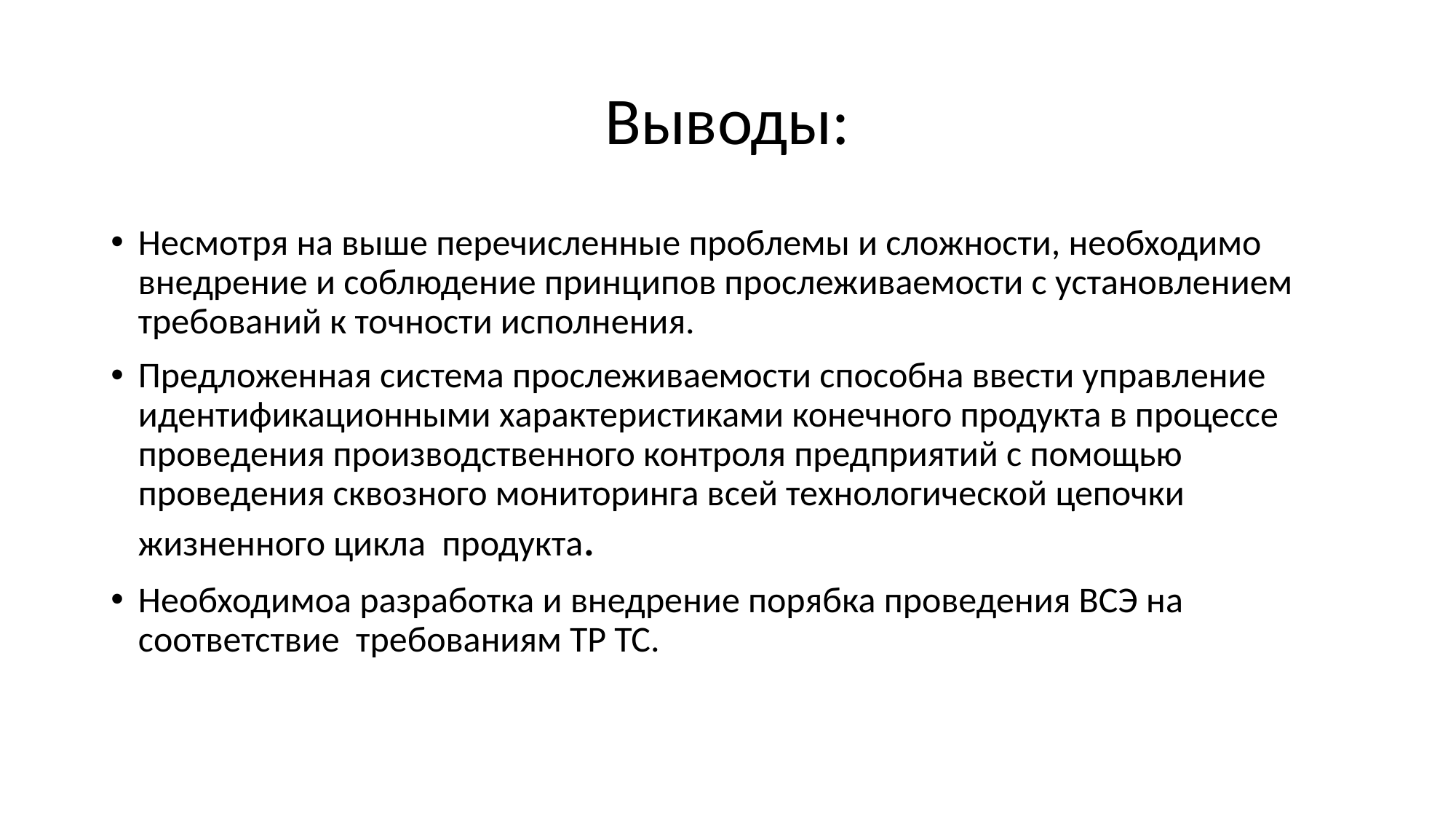

# Выводы:
Несмотря на выше перечисленные проблемы и сложности, необходимо внедрение и соблюдение принципов прослеживаемости с установлением требований к точности исполнения.
Предложенная система прослеживаемости способна ввести управ­ление идентификационными характеристиками конечного продукта в процессе проведения производственного контроля предприятий с помощью проведения сквозного мониторинга всей технологической цепочки жизненного цикла  продукта.
Необходимоа разработка и внедрение порябка проведения ВСЭ на соответствие  требованиям ТР ТС.